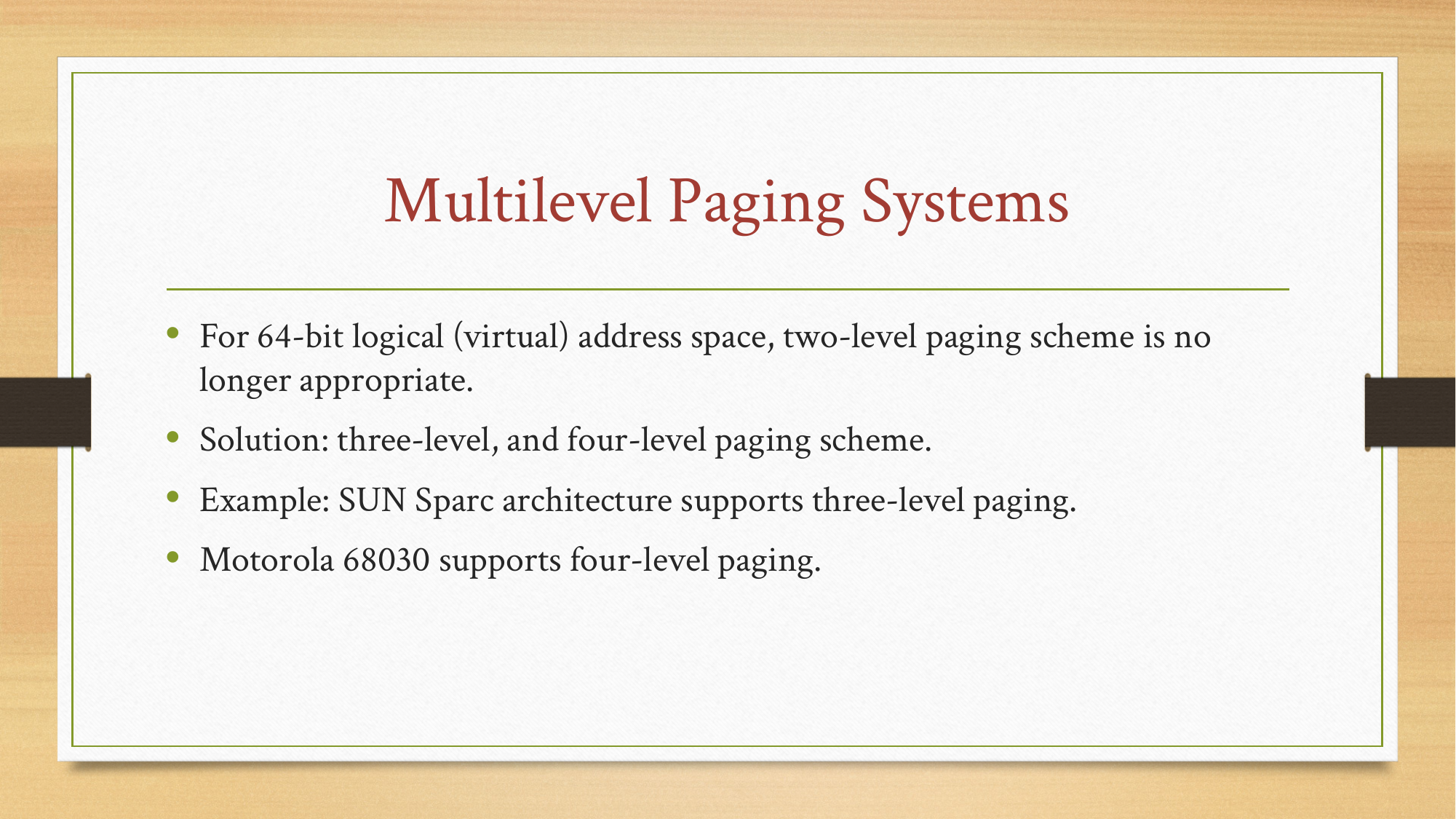

# Multilevel Paging Systems
For 64-bit logical (virtual) address space, two-level paging scheme is no longer appropriate.
Solution: three-level, and four-level paging scheme.
Example: SUN Sparc architecture supports three-level paging.
Motorola 68030 supports four-level paging.